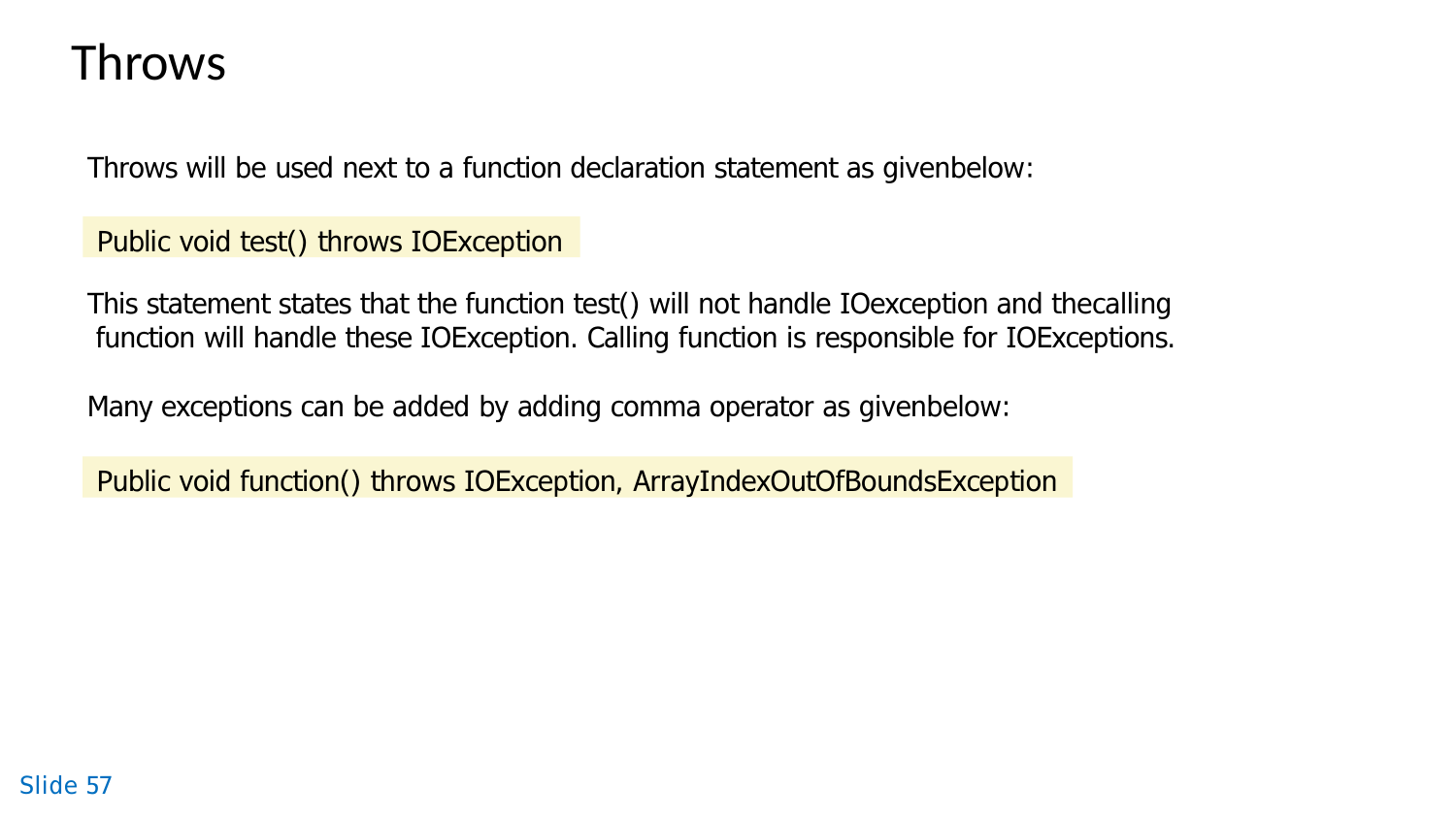

# Throws
Throws will be used next to a function declaration statement as givenbelow:
Public void test() throws IOException
This statement states that the function test() will not handle IOexception and thecalling  function will handle these IOException. Calling function is responsible for IOExceptions.

Many exceptions can be added by adding comma operator as givenbelow:
Public void function() throws IOException, ArrayIndexOutOfBoundsException
Slide 57